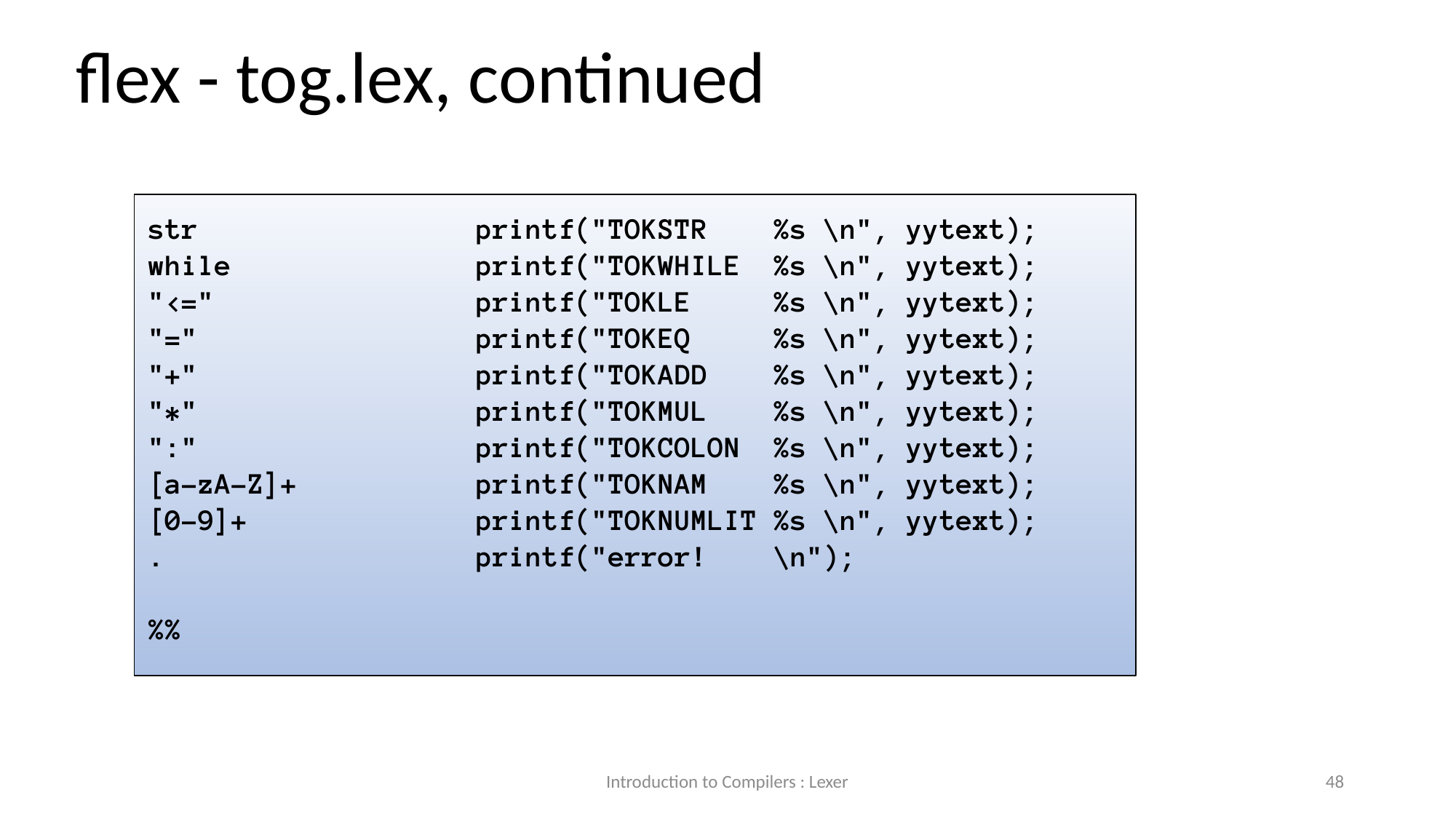

flex - tog.lex, continued
str			printf("TOKSTR    %s \n", yytext);
while			printf("TOKWHILE  %s \n", yytext);
"<="			printf("TOKLE     %s \n", yytext);
"="			printf("TOKEQ     %s \n", yytext);
"+"			printf("TOKADD    %s \n", yytext);
"*"			printf("TOKMUL    %s \n", yytext);
":"			printf("TOKCOLON  %s \n", yytext);
[a-zA-Z]+		printf("TOKNAM    %s \n", yytext);
[0-9]+			printf("TOKNUMLIT %s \n", yytext);
.			printf("error!    \n");

%%

Introduction to Compilers : Lexer
48